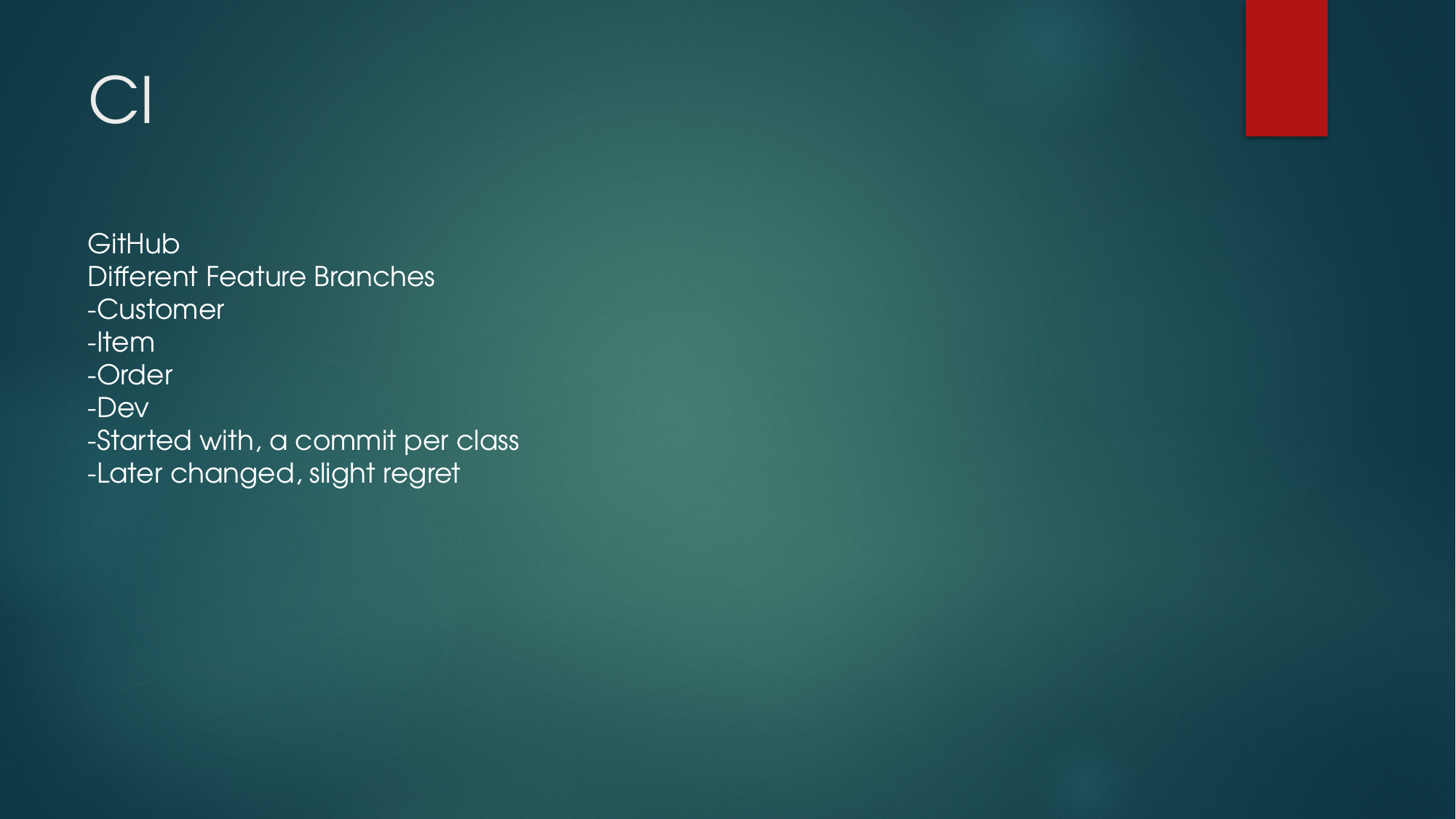

# CI
GitHub
Different Feature Branches
-Customer
-Item
-Order
-Dev
-Started with, a commit per class
-Later changed, slight regret